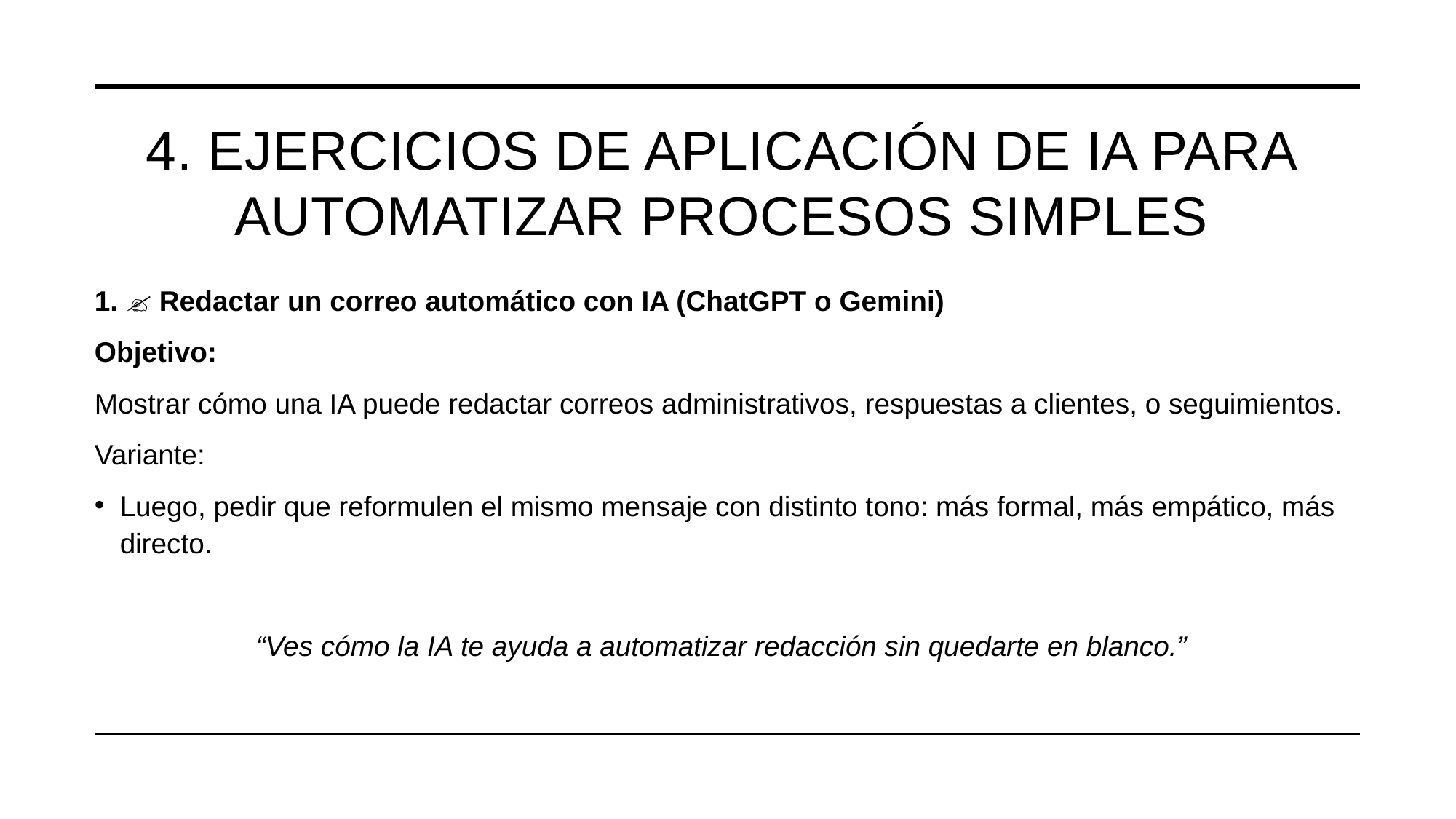

# 4. Ejercicios de aplicación de IA para automatizar procesos simples
1. ✍️ Redactar un correo automático con IA (ChatGPT o Gemini)
Objetivo:
Mostrar cómo una IA puede redactar correos administrativos, respuestas a clientes, o seguimientos.
Variante:
Luego, pedir que reformulen el mismo mensaje con distinto tono: más formal, más empático, más directo.

“Ves cómo la IA te ayuda a automatizar redacción sin quedarte en blanco.”